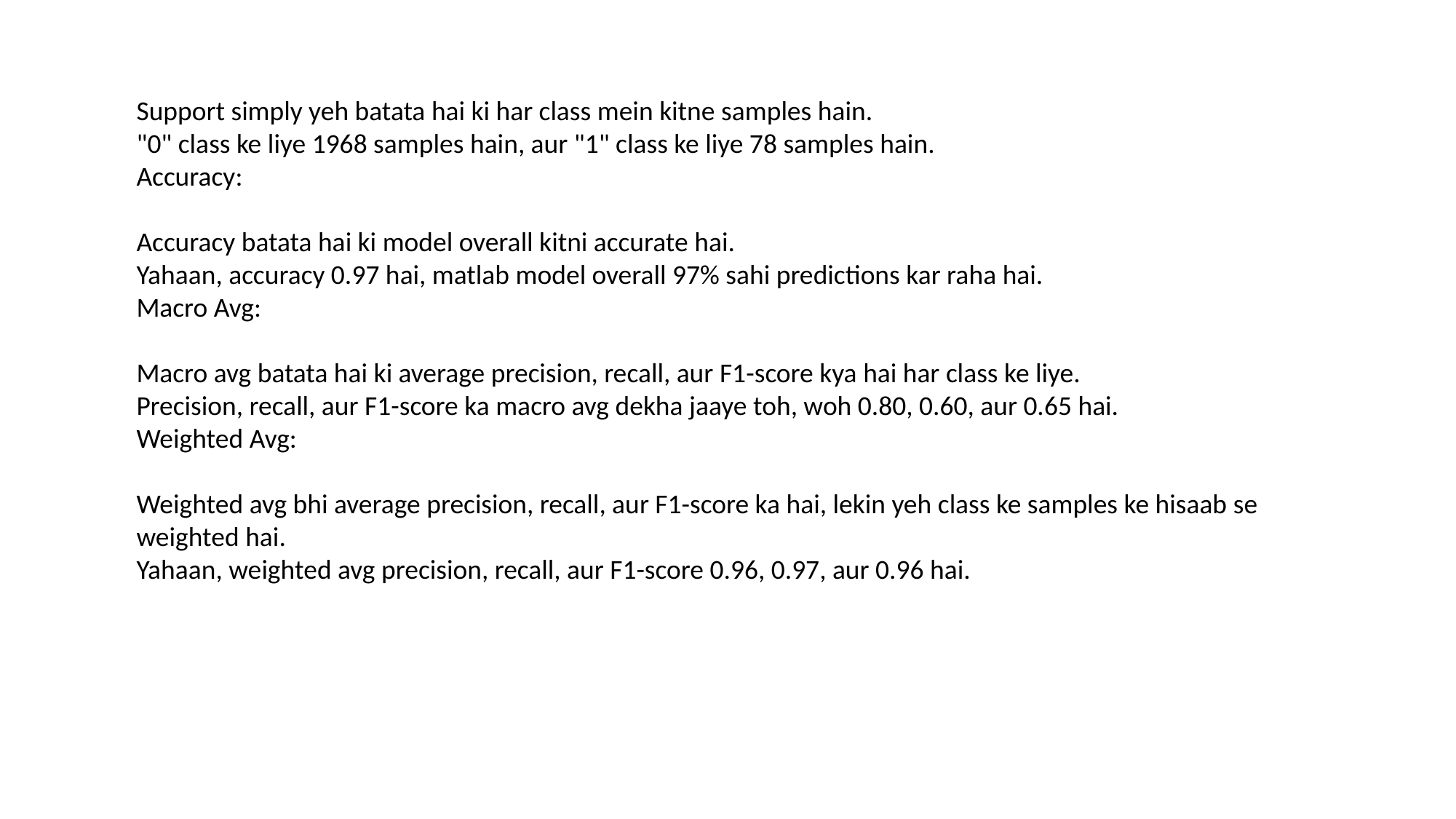

Support simply yeh batata hai ki har class mein kitne samples hain.
"0" class ke liye 1968 samples hain, aur "1" class ke liye 78 samples hain.
Accuracy:

Accuracy batata hai ki model overall kitni accurate hai.
Yahaan, accuracy 0.97 hai, matlab model overall 97% sahi predictions kar raha hai.
Macro Avg:

Macro avg batata hai ki average precision, recall, aur F1-score kya hai har class ke liye.
Precision, recall, aur F1-score ka macro avg dekha jaaye toh, woh 0.80, 0.60, aur 0.65 hai.
Weighted Avg:

Weighted avg bhi average precision, recall, aur F1-score ka hai, lekin yeh class ke samples ke hisaab se weighted hai.
Yahaan, weighted avg precision, recall, aur F1-score 0.96, 0.97, aur 0.96 hai.